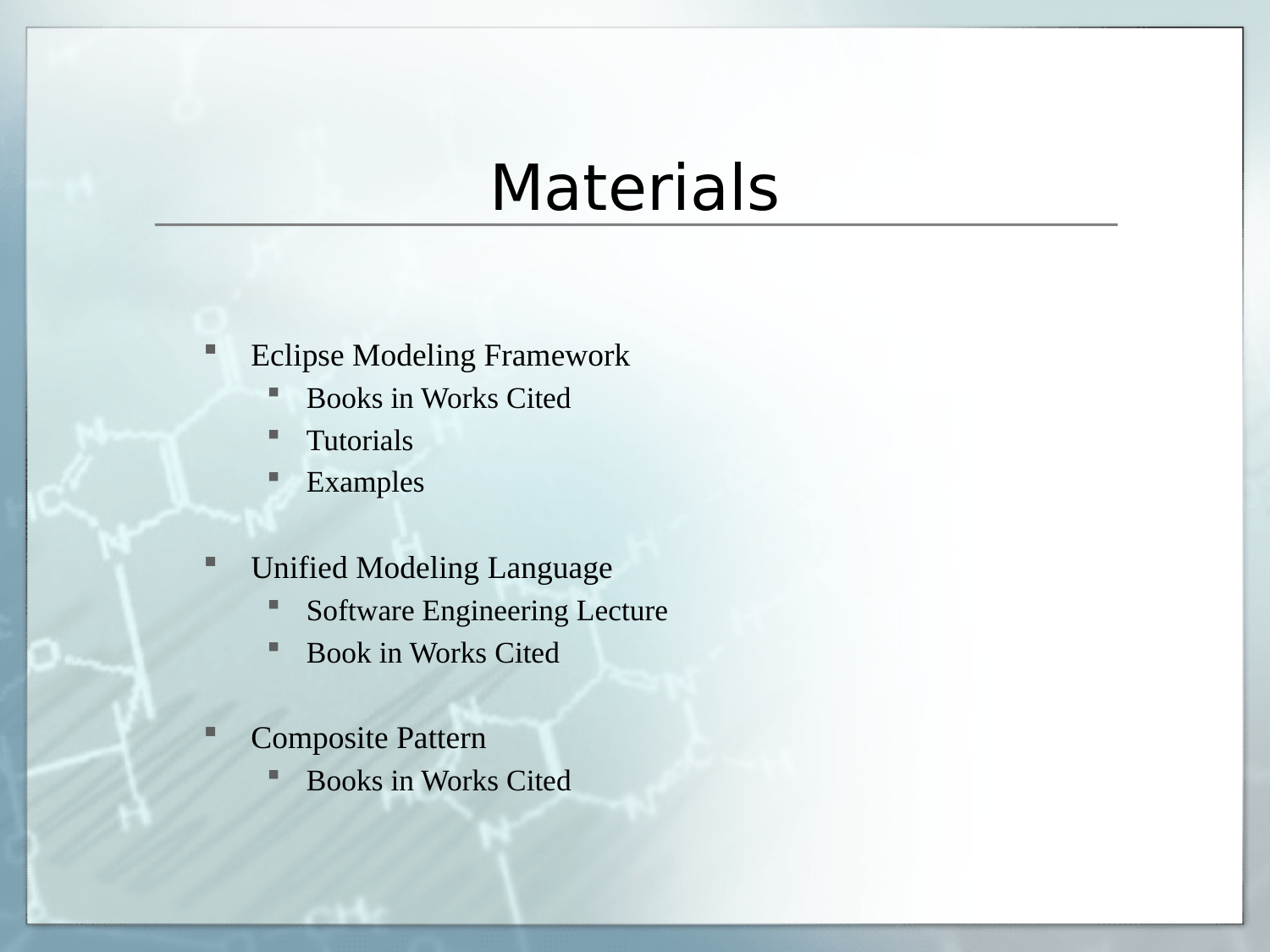

# Materials
Eclipse Modeling Framework
Books in Works Cited
Tutorials
Examples

Unified Modeling Language
Software Engineering Lecture
Book in Works Cited

Composite Pattern
Books in Works Cited